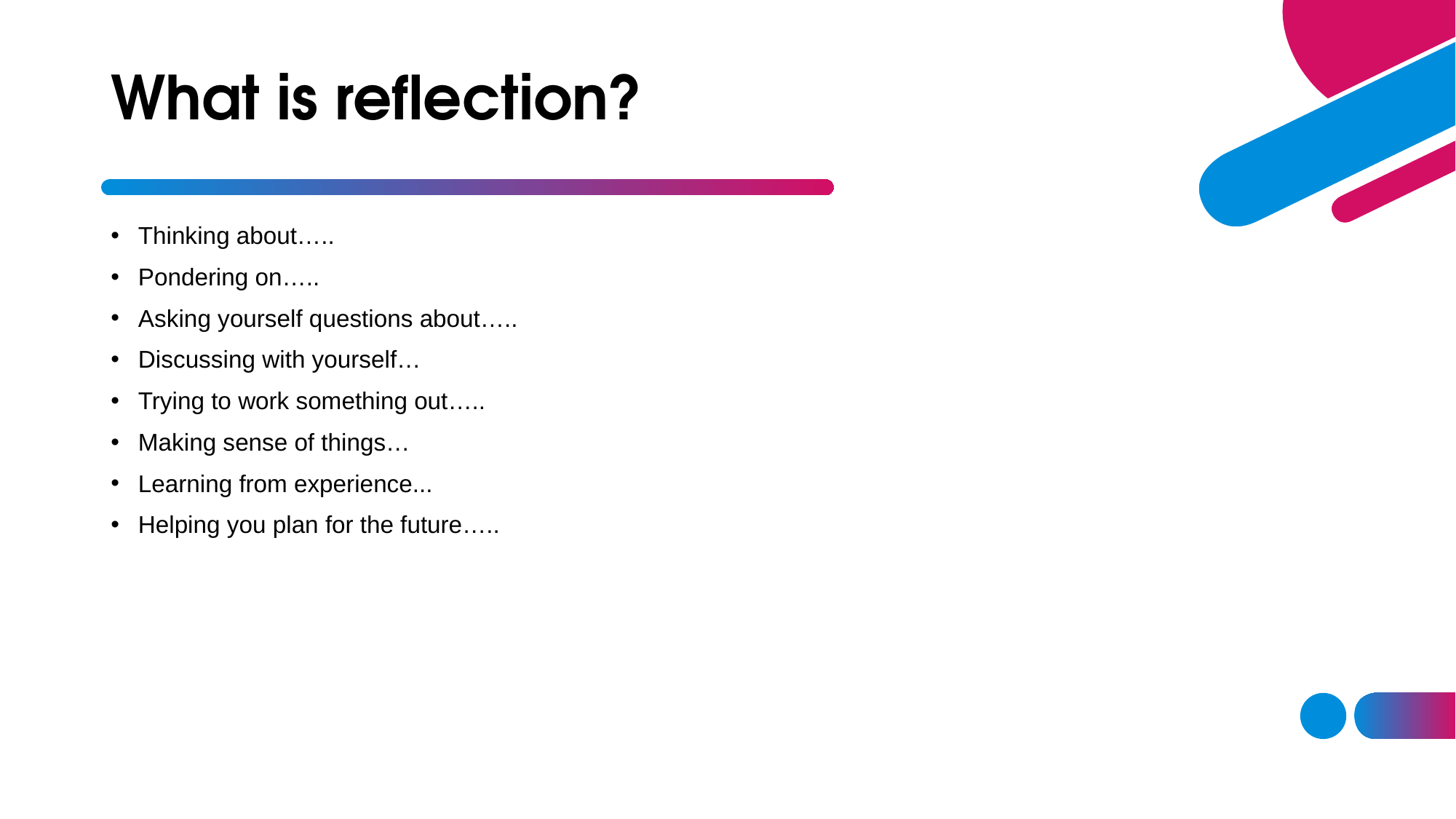

# What is reflection?
Thinking about…..
Pondering on…..
Asking yourself questions about…..
Discussing with yourself…
Trying to work something out…..
Making sense of things…
Learning from experience...
Helping you plan for the future…..